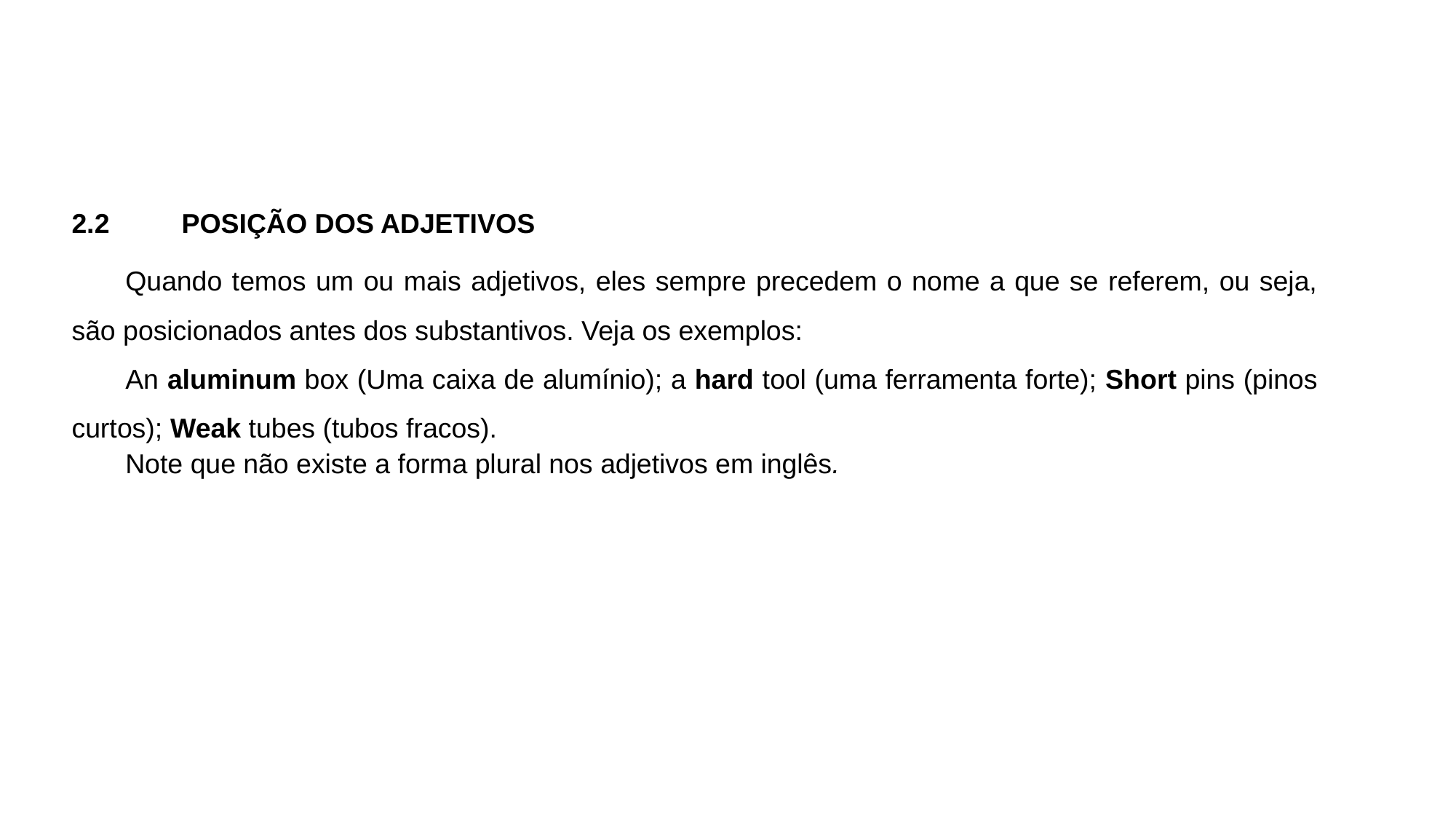

2.2	POSIÇÃO DOS ADJETIVOS
Quando temos um ou mais adjetivos, eles sempre precedem o nome a que se referem, ou seja, são posicionados antes dos substantivos. Veja os exemplos:
An aluminum box (Uma caixa de alumínio); a hard tool (uma ferramenta forte); Short pins (pinos curtos); Weak tubes (tubos fracos).
Note que não existe a forma plural nos adjetivos em inglês.